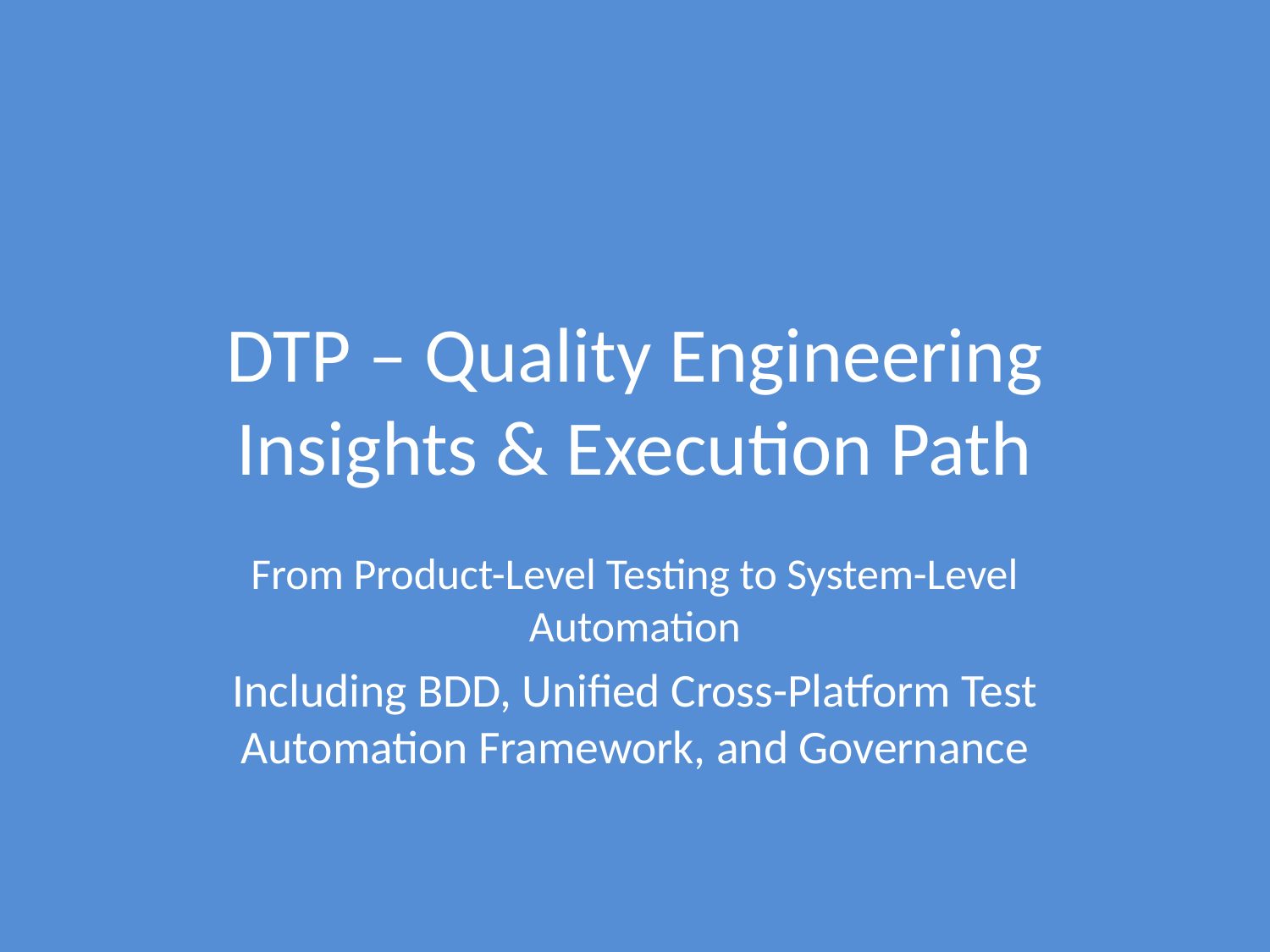

# DTP – Quality Engineering Insights & Execution Path
From Product-Level Testing to System-Level Automation
Including BDD, Unified Cross-Platform Test Automation Framework, and Governance